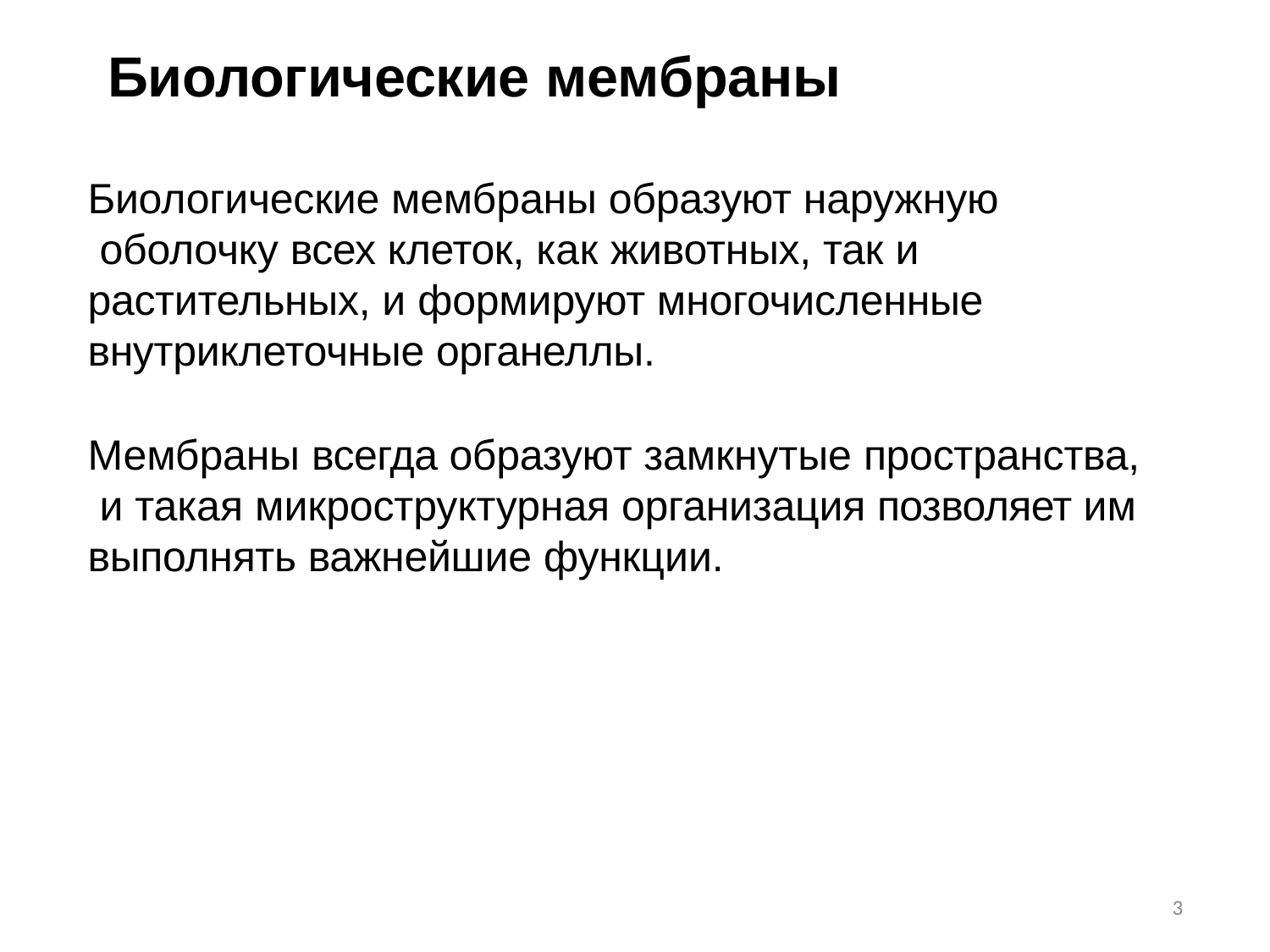

# Биологические мембраны
Биологические мембраны образуют наружную  оболочку всех клеток, как животных, так и  растительных, и формируют многочисленные  внутриклеточные органеллы.

Мембраны всегда образуют замкнутые пространства,  и такая микроструктурная организация позволяет им  выполнять важнейшие функции.
3